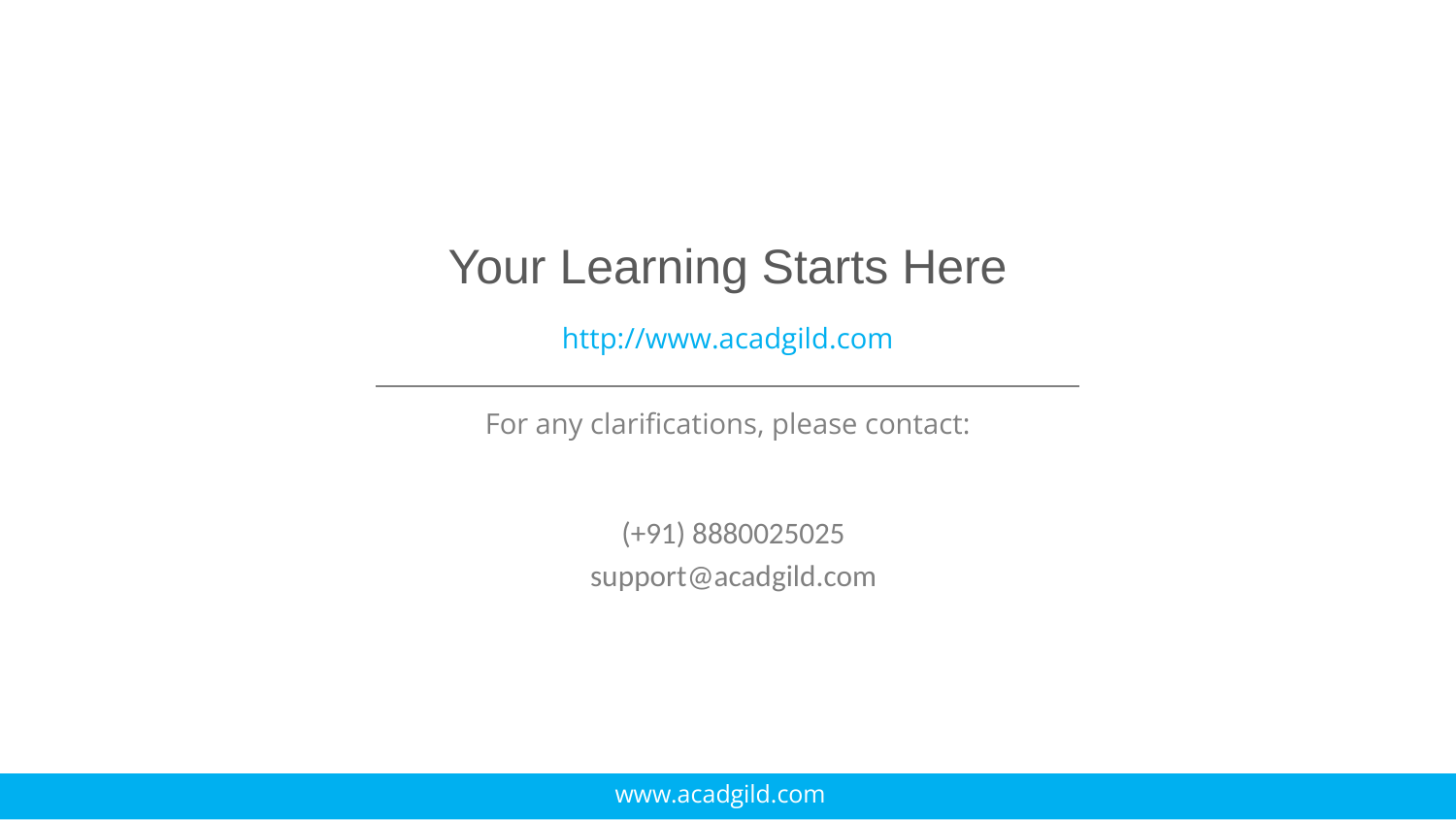

Your Learning Starts Here
http://www.acadgild.com
For any clarifications, please contact:

(+91) 8880025025
support@acadgild.com
www.acadgild.com